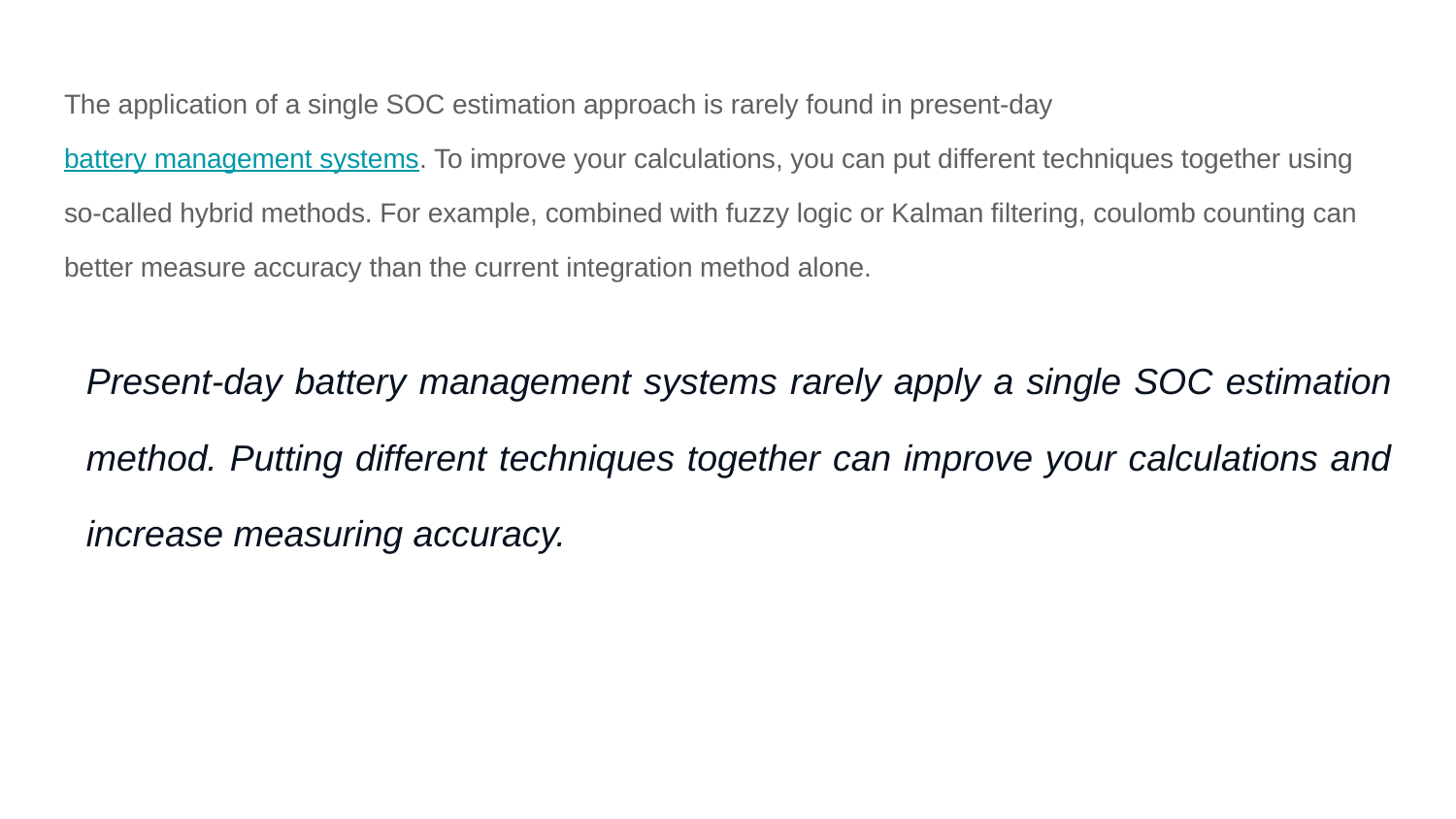

The application of a single SOC estimation approach is rarely found in present-day battery management systems. To improve your calculations, you can put different techniques together using so-called hybrid methods. For example, combined with fuzzy logic or Kalman filtering, coulomb counting can better measure accuracy than the current integration method alone.
Present-day battery management systems rarely apply a single SOC estimation method. Putting different techniques together can improve your calculations and increase measuring accuracy.